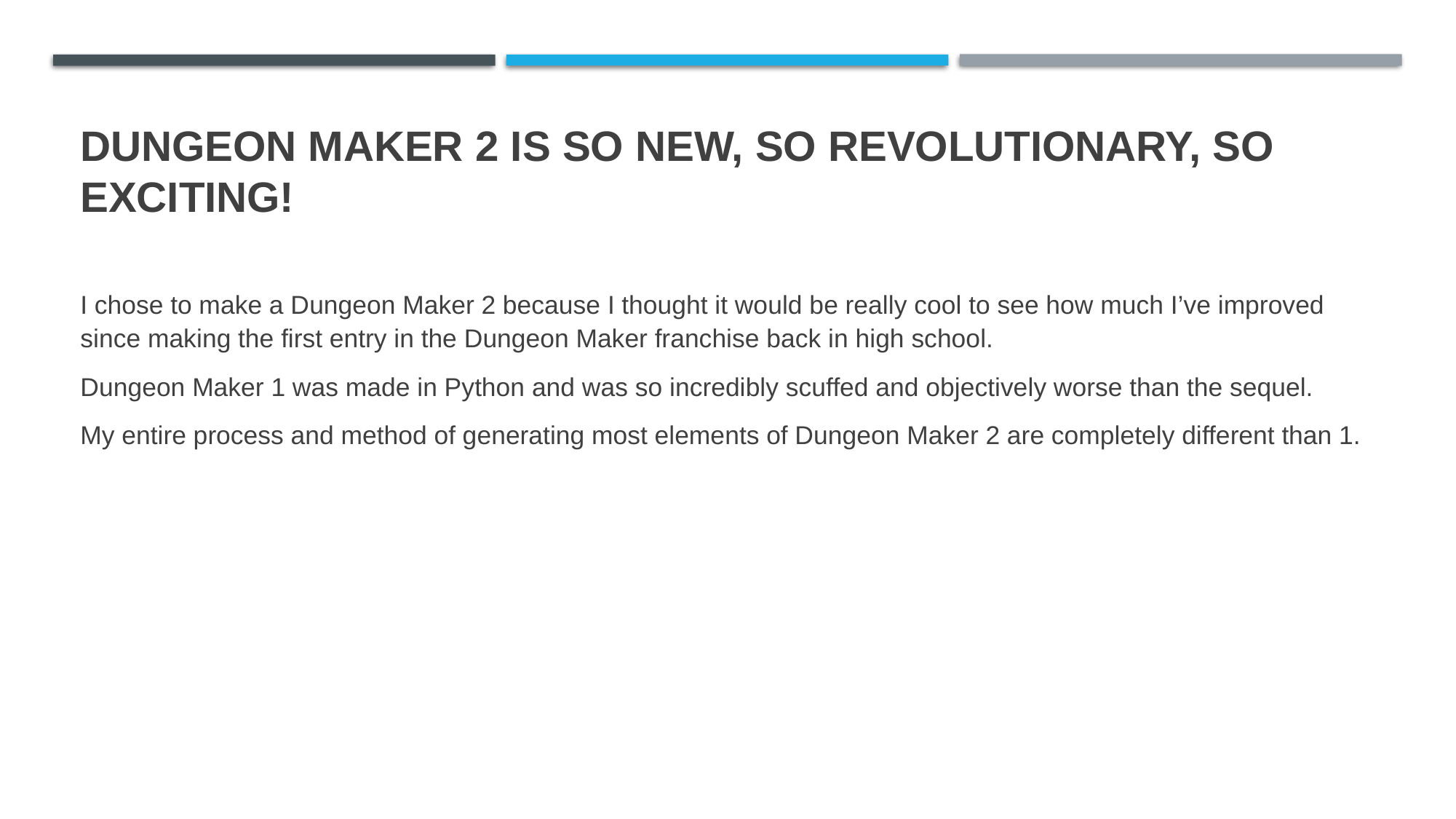

# Dungeon Maker 2 is so new, so revolutionary, so exciting!
I chose to make a Dungeon Maker 2 because I thought it would be really cool to see how much I’ve improved since making the first entry in the Dungeon Maker franchise back in high school.
Dungeon Maker 1 was made in Python and was so incredibly scuffed and objectively worse than the sequel.
My entire process and method of generating most elements of Dungeon Maker 2 are completely different than 1.